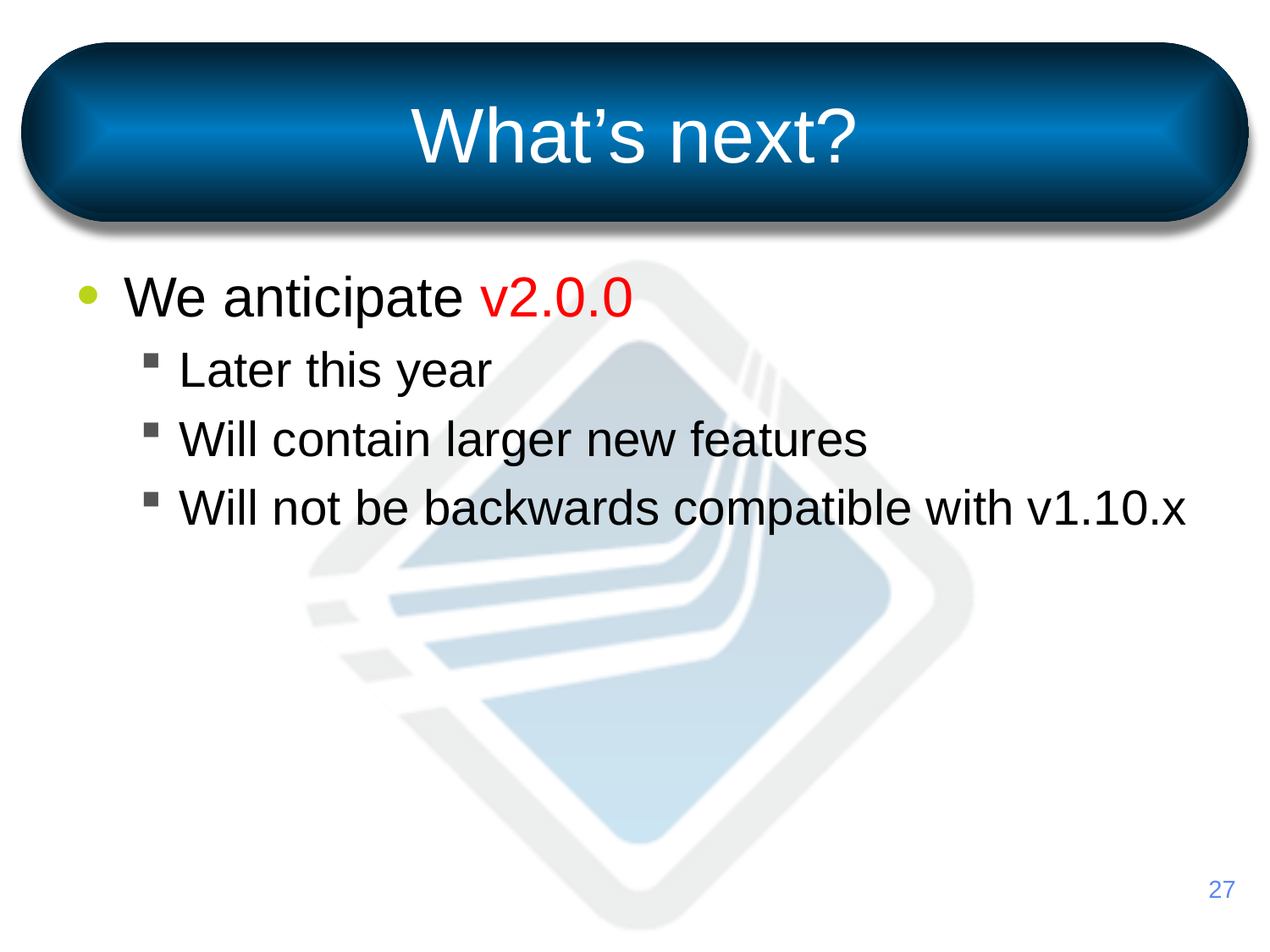

# What’s next?
We anticipate v2.0.0
Later this year
Will contain larger new features
Will not be backwards compatible with v1.10.x
27